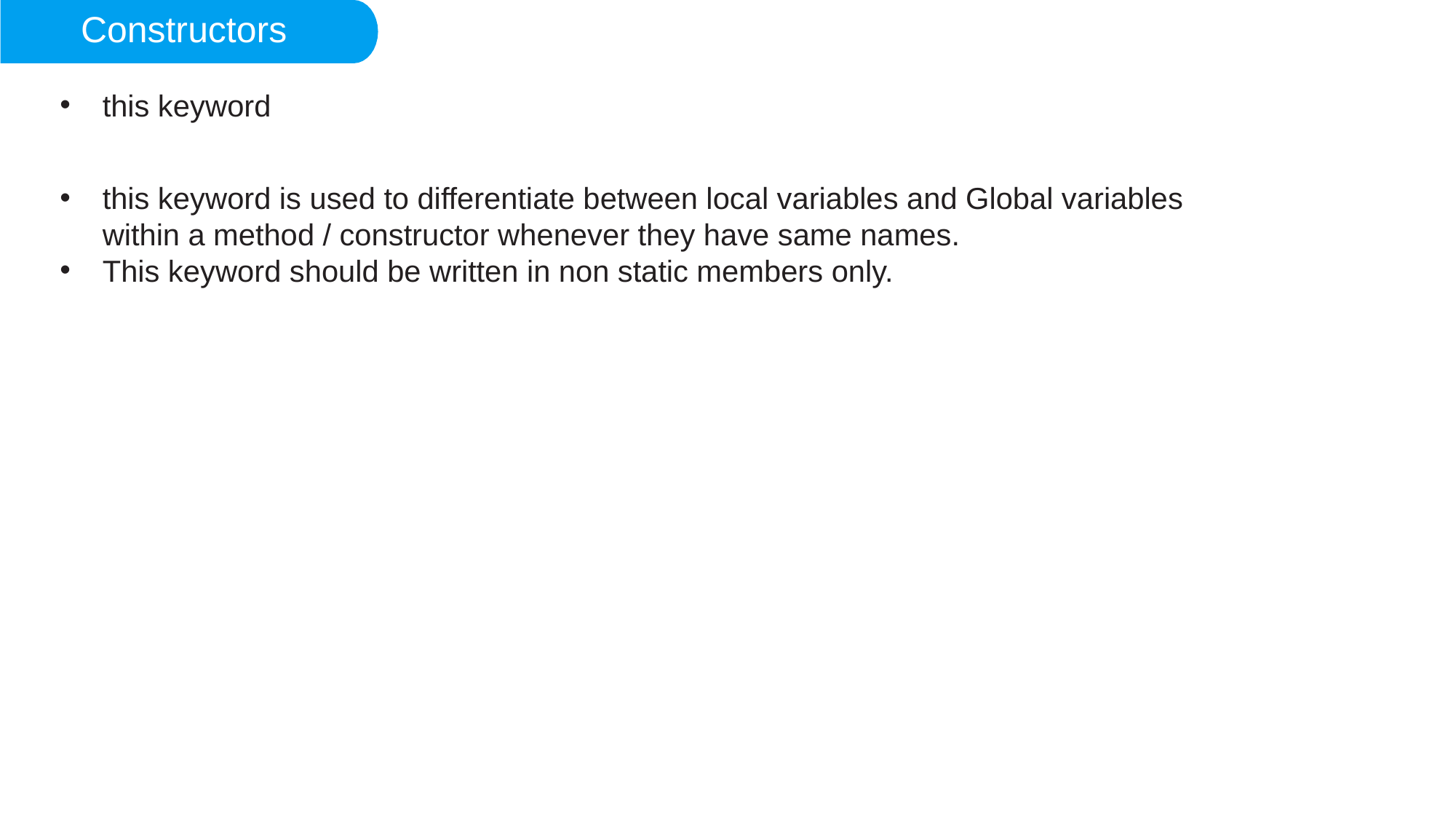

Constructors
this keyword
this keyword is used to differentiate between local variables and Global variables within a method / constructor whenever they have same names.
This keyword should be written in non static members only.